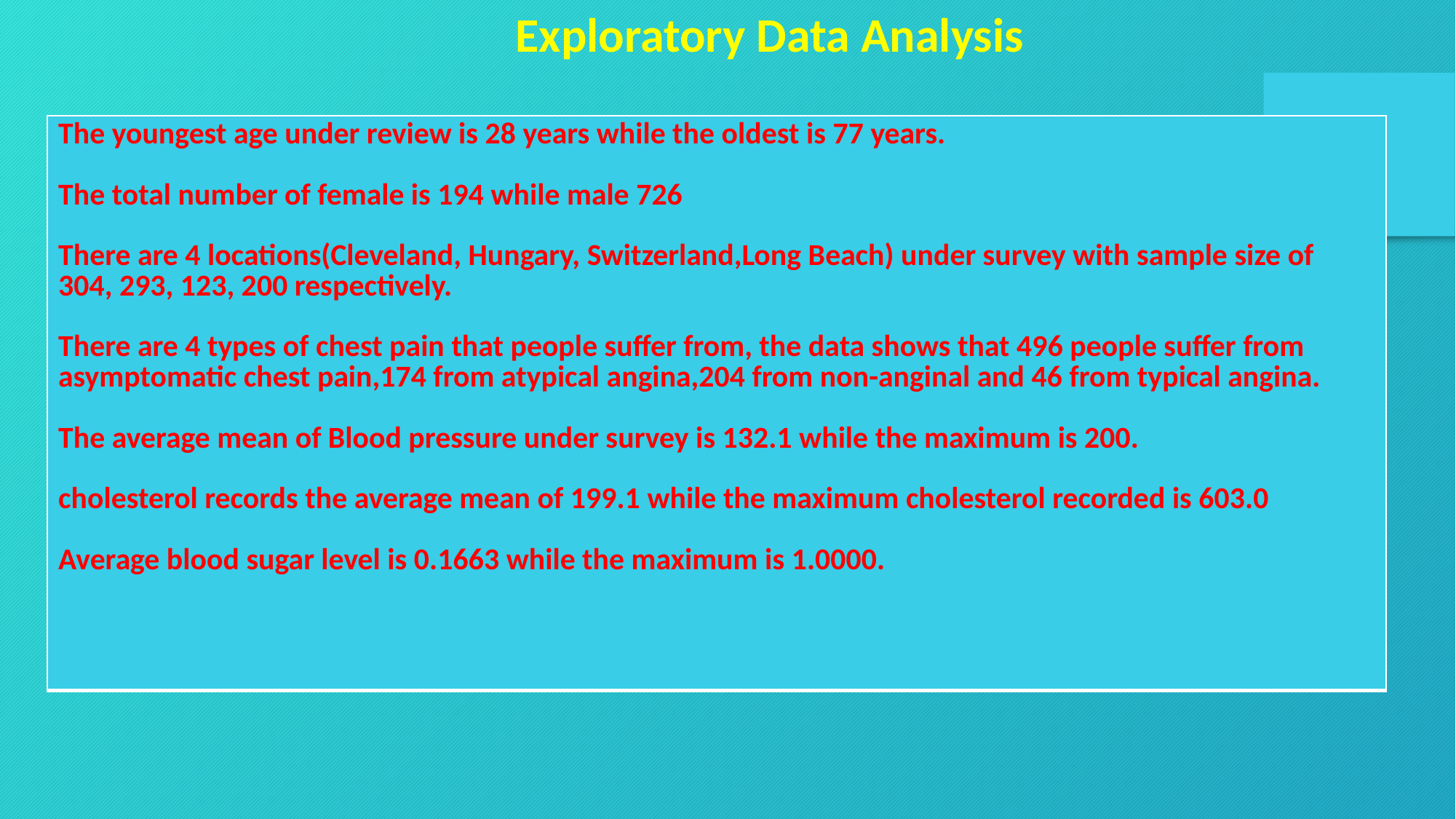

Exploratory Data Analysis
| The youngest age under review is 28 years while the oldest is 77 years. The total number of female is 194 while male 726 There are 4 locations(Cleveland, Hungary, Switzerland,Long Beach) under survey with sample size of 304, 293, 123, 200 respectively. There are 4 types of chest pain that people suffer from, the data shows that 496 people suffer from asymptomatic chest pain,174 from atypical angina,204 from non-anginal and 46 from typical angina. The average mean of Blood pressure under survey is 132.1 while the maximum is 200. cholesterol records the average mean of 199.1 while the maximum cholesterol recorded is 603.0 Average blood sugar level is 0.1663 while the maximum is 1.0000. |
| --- |